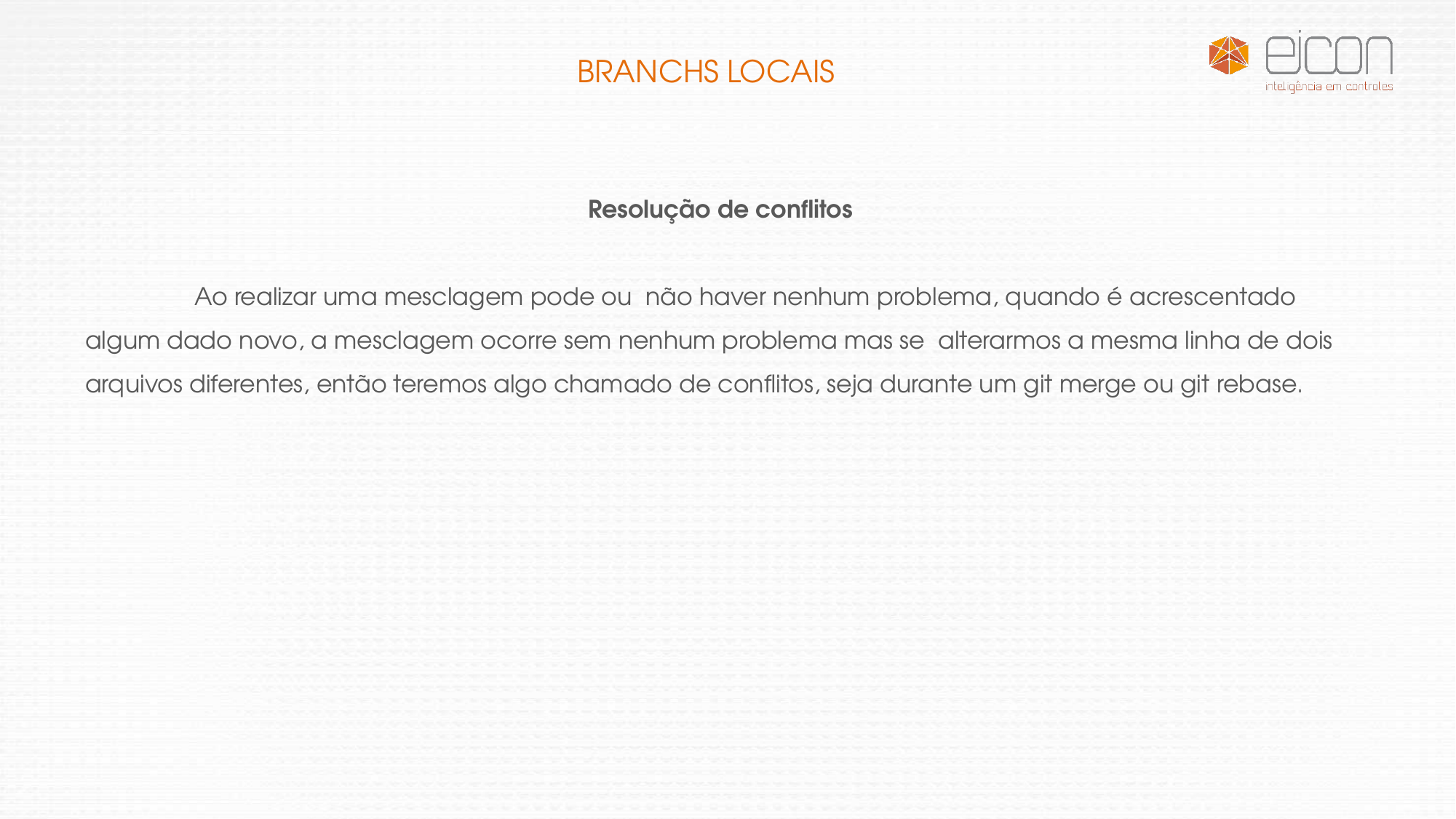

BRANCHS LOCAIS
Resolução de conflitos

	Ao realizar uma mesclagem pode ou  não haver nenhum problema, quando é acrescentado algum dado novo, a mesclagem ocorre sem nenhum problema mas se  alterarmos a mesma linha de dois arquivos diferentes, então teremos algo chamado de conflitos, seja durante um git merge ou git rebase.